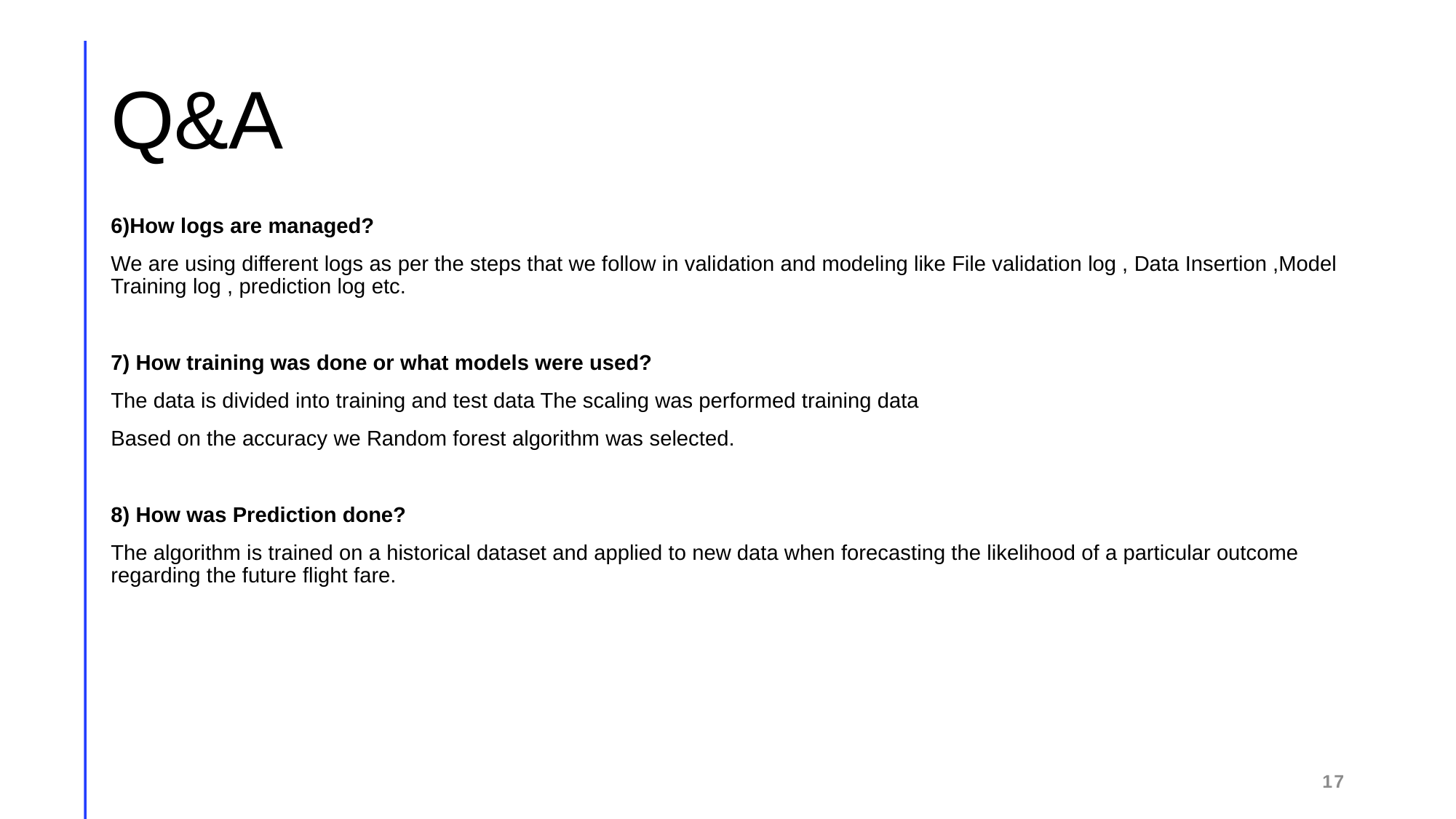

# Q&A

6)How logs are managed?
We are using different logs as per the steps that we follow in validation and modeling like File validation log , Data Insertion ,Model Training log , prediction log etc.

7) How training was done or what models were used?
The data is divided into training and test data The scaling was performed training data
Based on the accuracy we Random forest algorithm was selected.

8) How was Prediction done?
The algorithm is trained on a historical dataset and applied to new data when forecasting the likelihood of a particular outcome regarding the future flight fare.
17